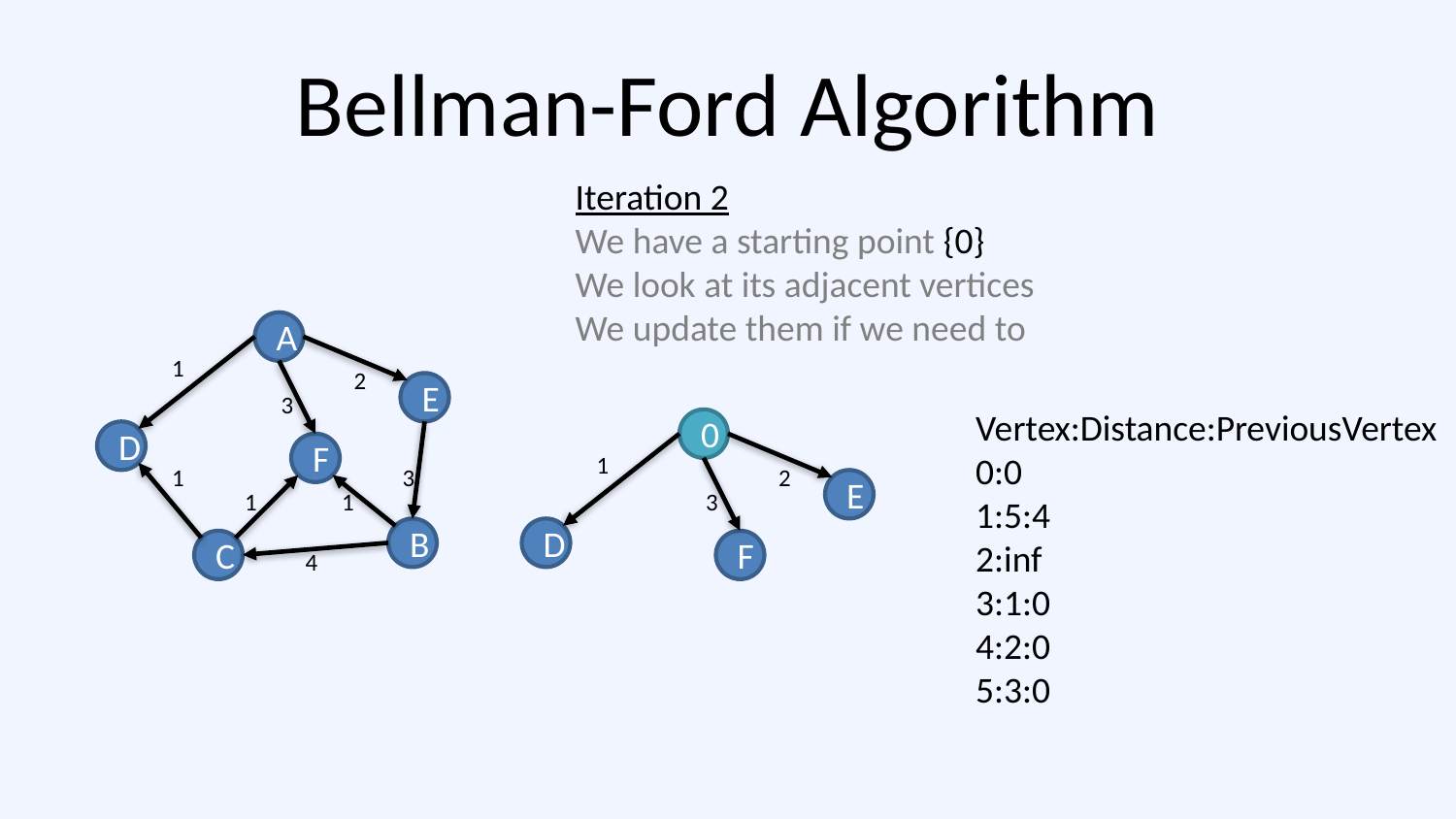

# Bellman-Ford Algorithm
Iteration 2
We have a starting point {0}
We look at its adjacent vertices
We update them if we need to
A
1
2
E
3
Vertex:Distance:PreviousVertex
0:0
1:5:4
2:inf
3:1:0
4:2:0
5:3:0
0
D
F
1
1
3
2
E
1
1
3
B
D
C
F
4